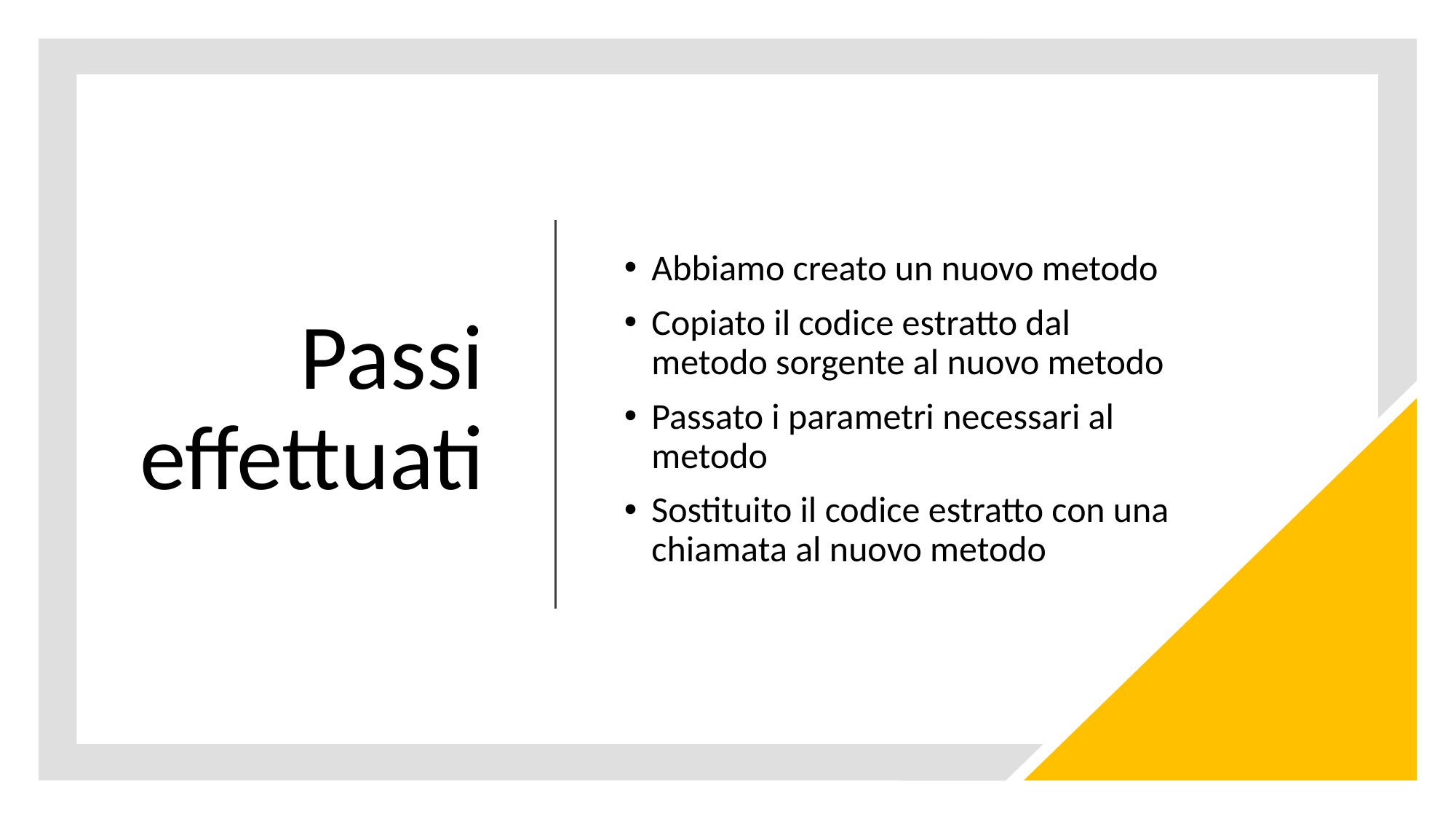

# Passi effettuati
Abbiamo creato un nuovo metodo
Copiato il codice estratto dal metodo sorgente al nuovo metodo
Passato i parametri necessari al metodo
Sostituito il codice estratto con una chiamata al nuovo metodo